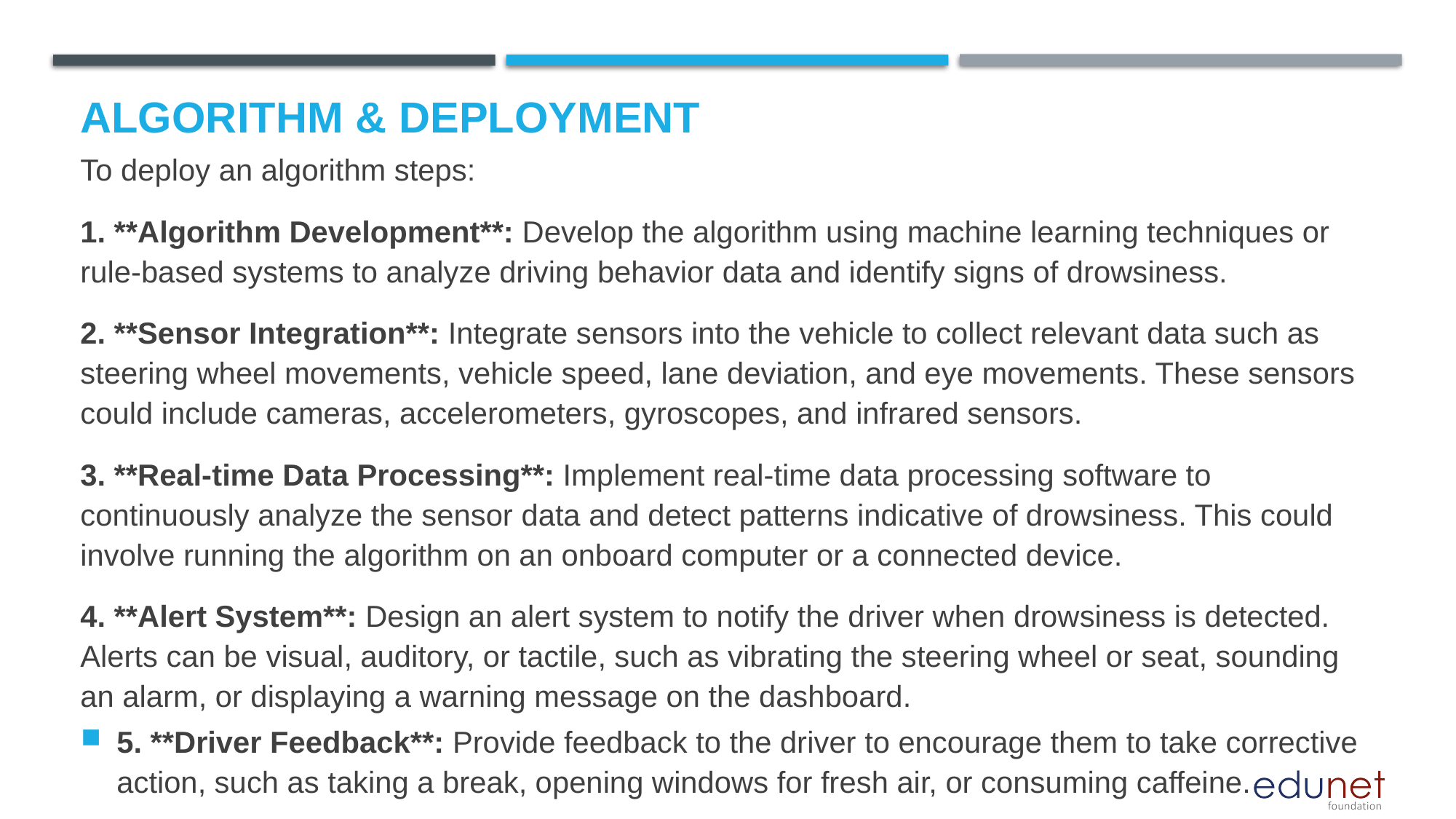

# Algorithm & Deployment
To deploy an algorithm steps:
1. **Algorithm Development**: Develop the algorithm using machine learning techniques or rule-based systems to analyze driving behavior data and identify signs of drowsiness.
2. **Sensor Integration**: Integrate sensors into the vehicle to collect relevant data such as steering wheel movements, vehicle speed, lane deviation, and eye movements. These sensors could include cameras, accelerometers, gyroscopes, and infrared sensors.
3. **Real-time Data Processing**: Implement real-time data processing software to continuously analyze the sensor data and detect patterns indicative of drowsiness. This could involve running the algorithm on an onboard computer or a connected device.
4. **Alert System**: Design an alert system to notify the driver when drowsiness is detected. Alerts can be visual, auditory, or tactile, such as vibrating the steering wheel or seat, sounding an alarm, or displaying a warning message on the dashboard.
5. **Driver Feedback**: Provide feedback to the driver to encourage them to take corrective action, such as taking a break, opening windows for fresh air, or consuming caffeine.